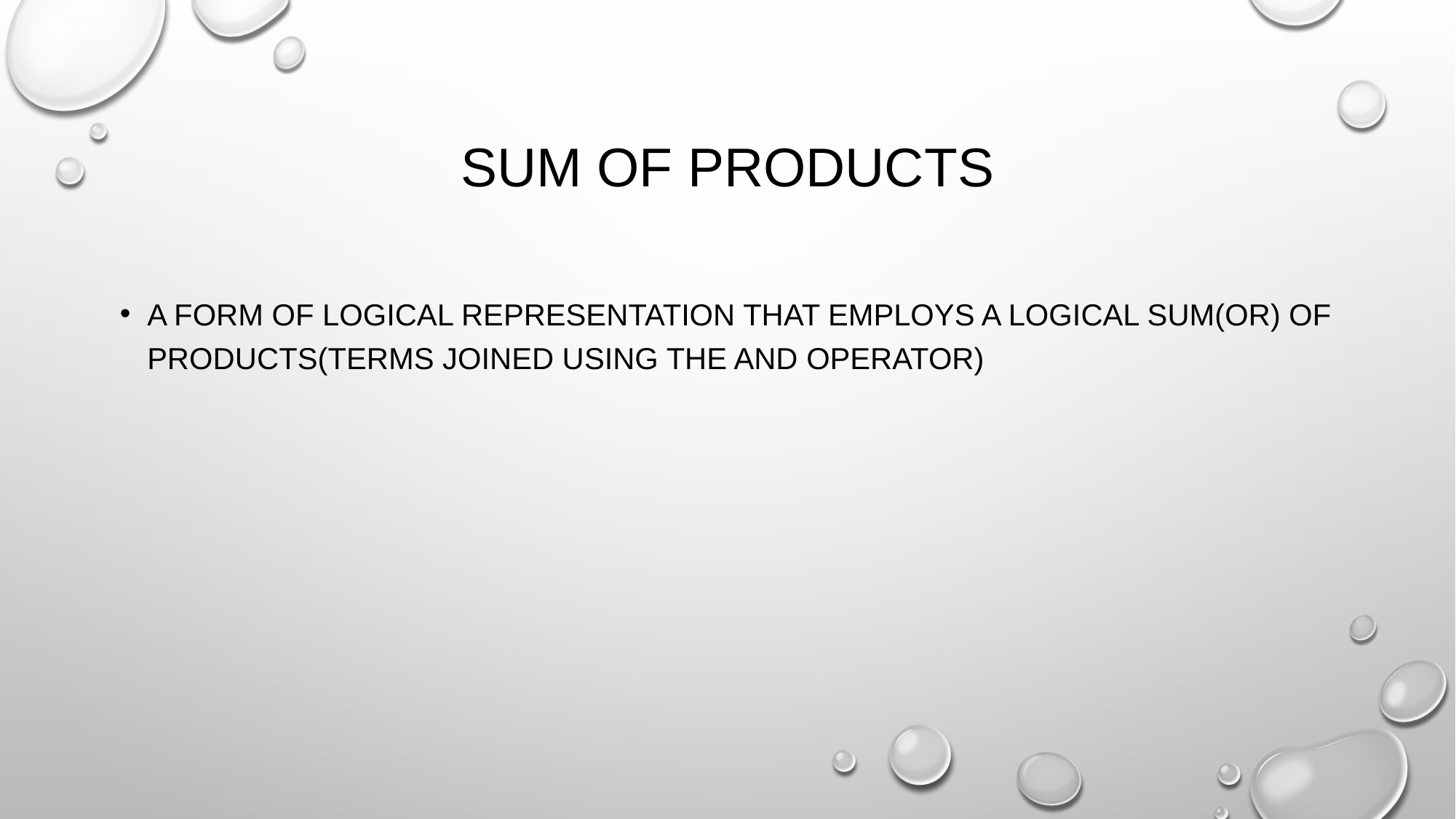

# Sum of products
A form of logical representation that employs a logical sum(OR) of products(terms joined using the AND operator)